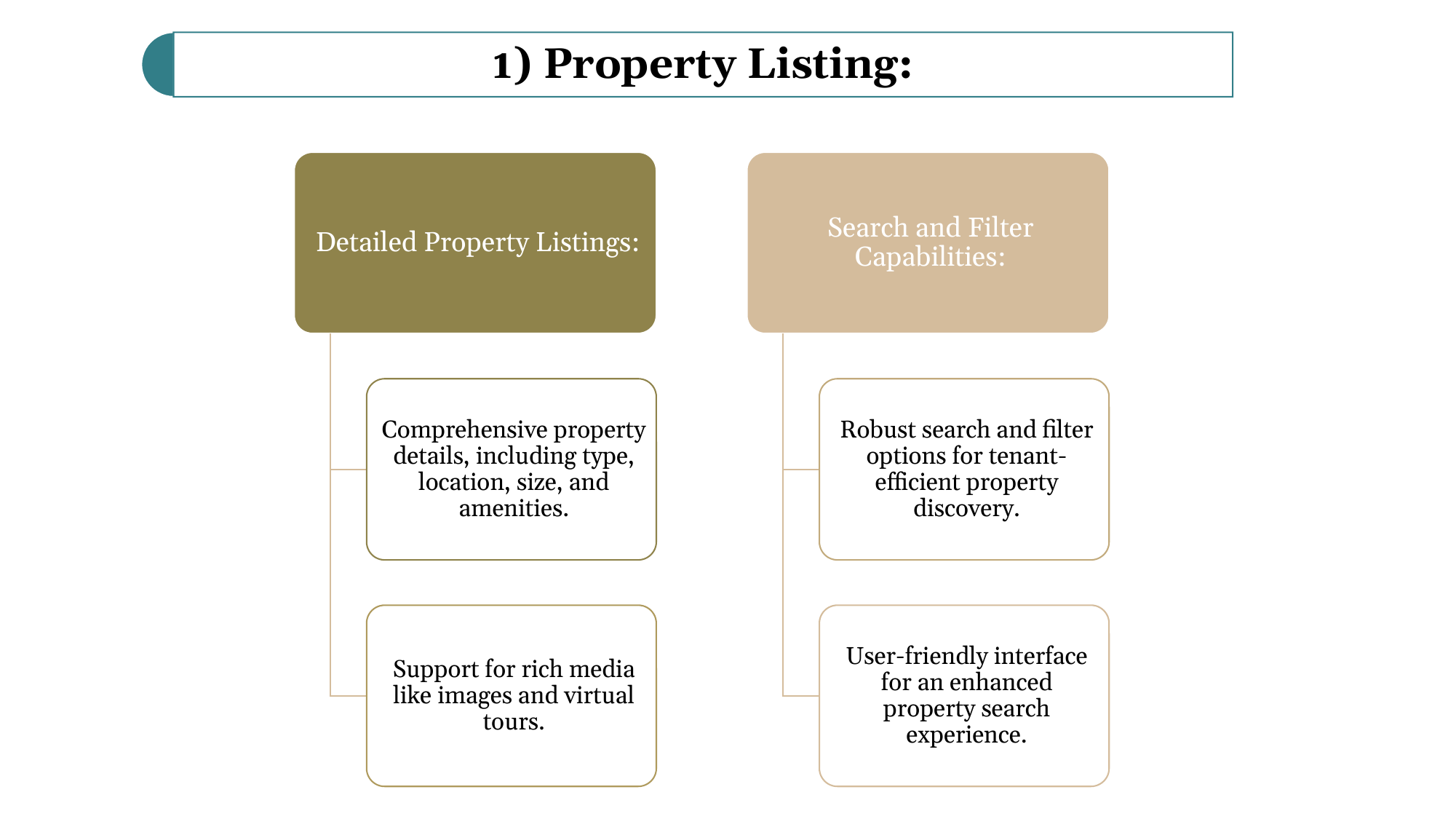

1) Property Listing:
Detailed Property Listings:
Comprehensive property details, including type, location, size, and amenities.
Support for rich media like images and virtual tours.
Search and Filter Capabilities:
Robust search and filter options for tenant-efficient property discovery.
User-friendly interface for an enhanced property search experience.